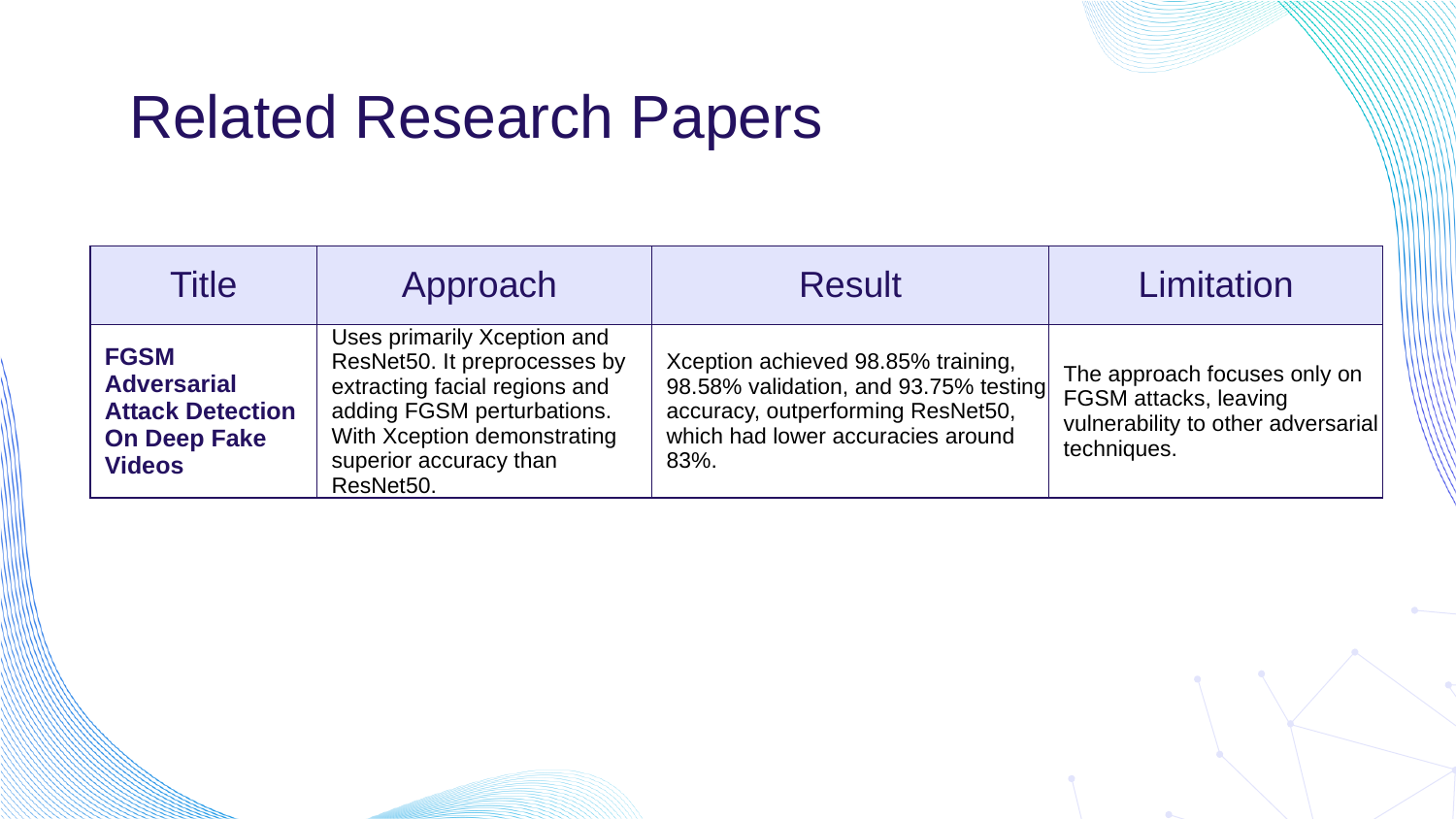

# Related Research Papers

| Title | Approach | Result | Limitation |
| --- | --- | --- | --- |
| FGSM Adversarial Attack Detection On Deep Fake Videos | Uses primarily Xception and ResNet50. It preprocesses by extracting facial regions and adding FGSM perturbations. With Xception demonstrating superior accuracy than ResNet50. | Xception achieved 98.85% training, 98.58% validation, and 93.75% testing accuracy, outperforming ResNet50, which had lower accuracies around 83%. | The approach focuses only on FGSM attacks, leaving vulnerability to other adversarial techniques. |